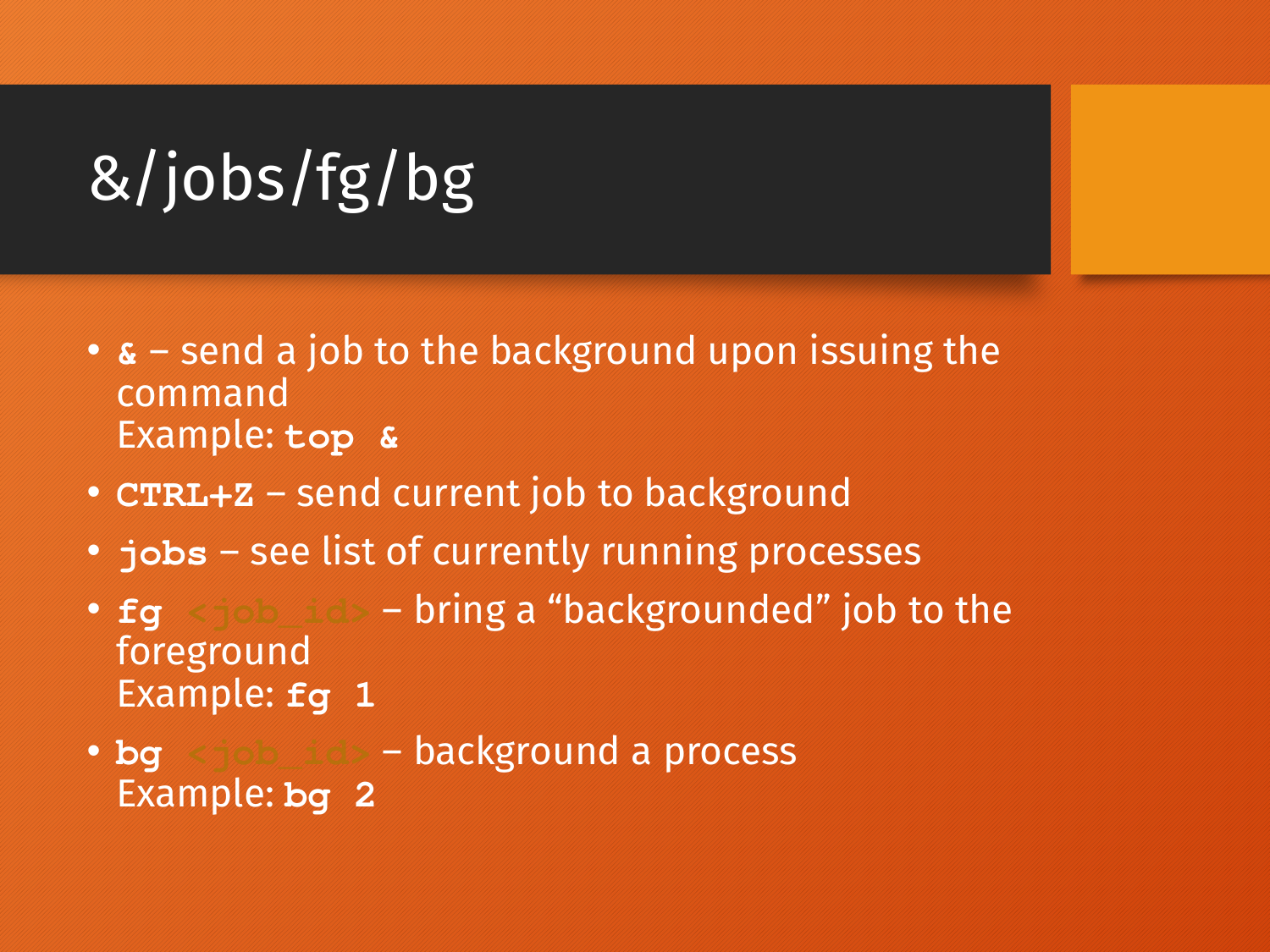

# &/jobs/fg/bg
& – send a job to the background upon issuing the command
Example: top &
CTRL+Z – send current job to background
jobs – see list of currently running processes
fg <job_id> – bring a “backgrounded” job to the foreground
Example: fg 1
bg <job_id> – background a process
Example: bg 2